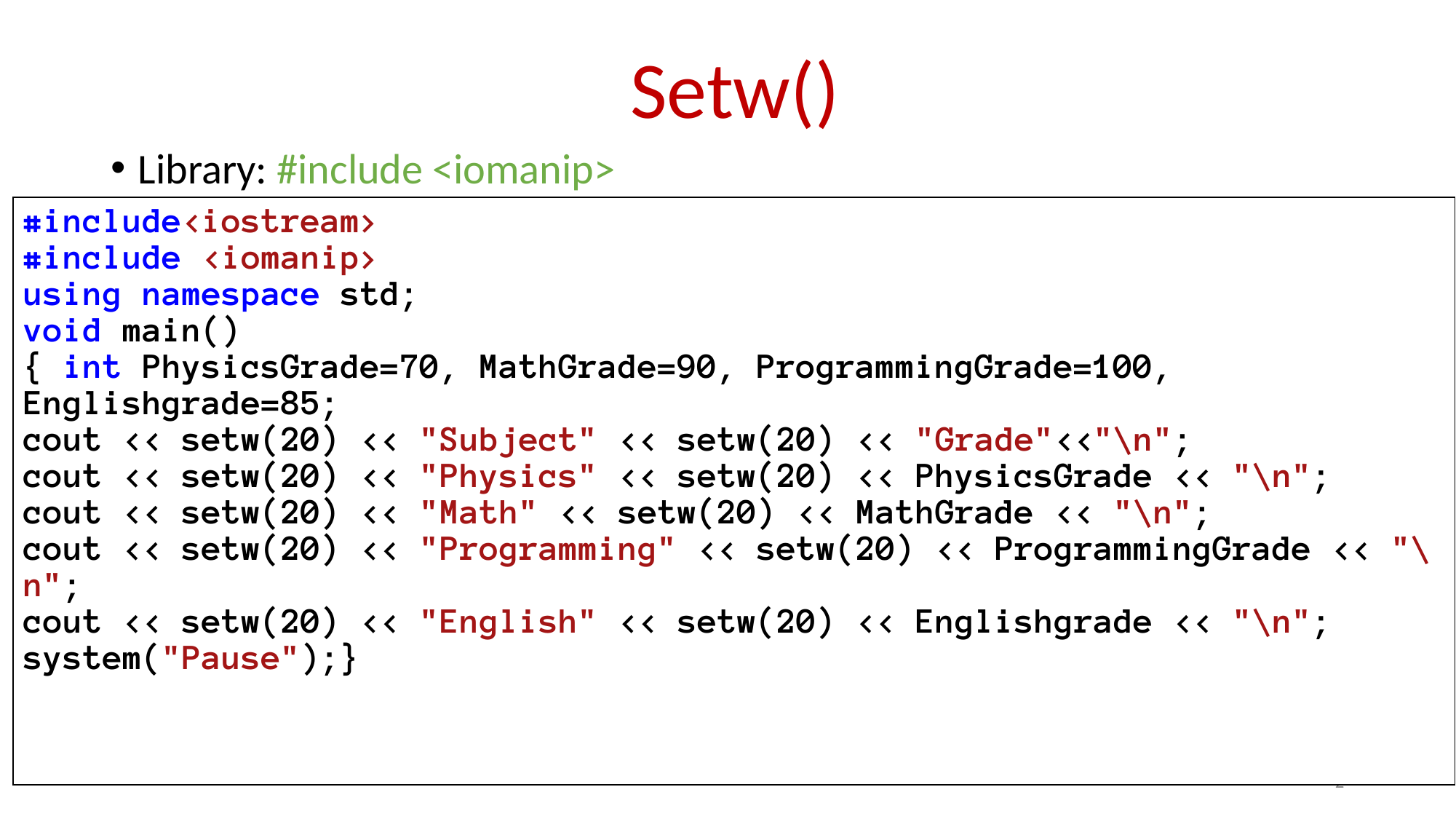

# Setw()
Library: #include <iomanip>
| #include<iostream> #include <iomanip> using namespace std; void main() { int PhysicsGrade=70, MathGrade=90, ProgrammingGrade=100, Englishgrade=85; cout << setw(20) << "Subject" << setw(20) << "Grade"<<"\n"; cout << setw(20) << "Physics" << setw(20) << PhysicsGrade << "\n"; cout << setw(20) << "Math" << setw(20) << MathGrade << "\n"; cout << setw(20) << "Programming" << setw(20) << ProgrammingGrade << "\n"; cout << setw(20) << "English" << setw(20) << Englishgrade << "\n"; system("Pause");} |
| --- |
2